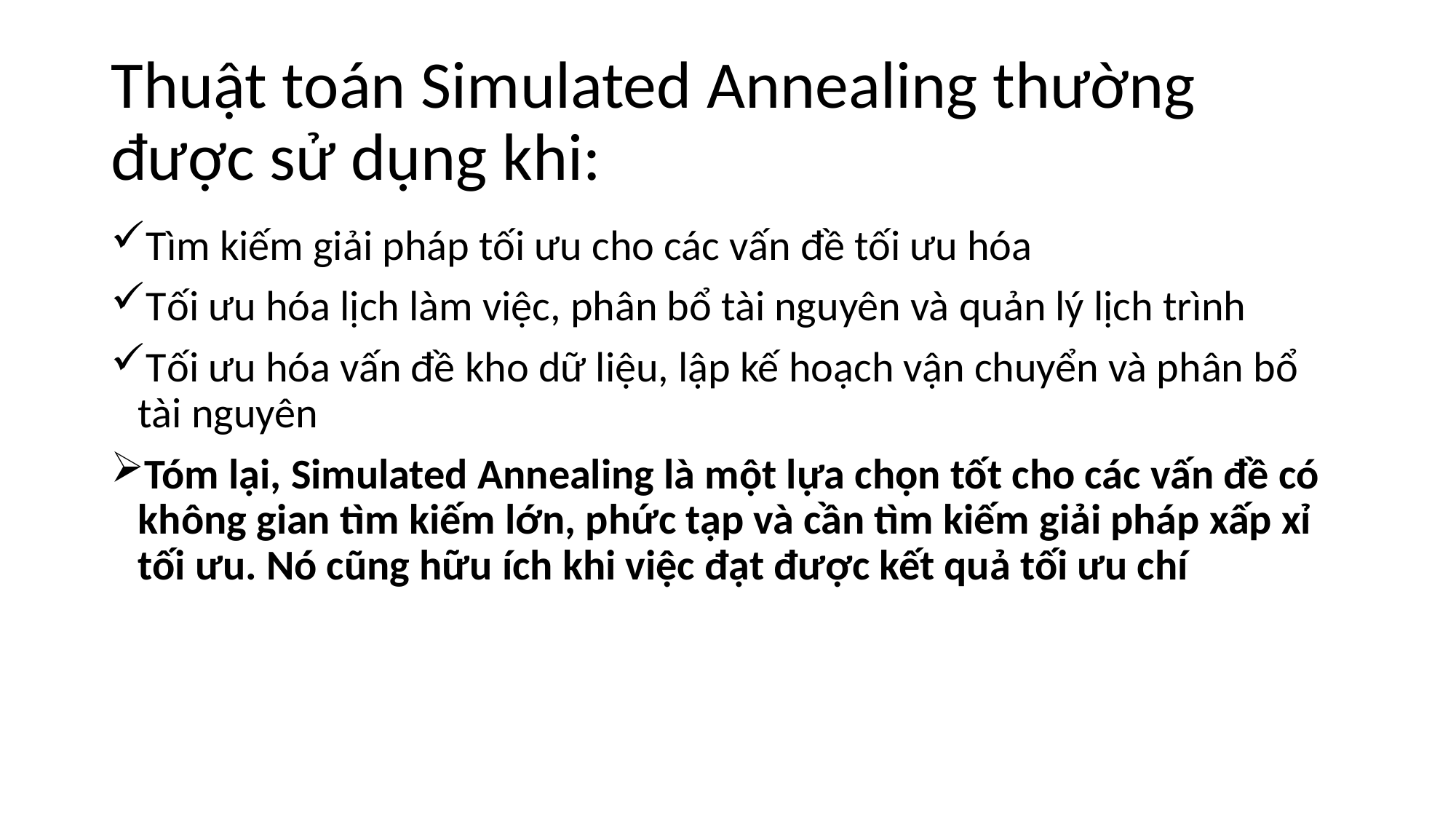

# Thuật toán Simulated Annealing thường được sử dụng khi:
Tìm kiếm giải pháp tối ưu cho các vấn đề tối ưu hóa
Tối ưu hóa lịch làm việc, phân bổ tài nguyên và quản lý lịch trình
Tối ưu hóa vấn đề kho dữ liệu, lập kế hoạch vận chuyển và phân bổ tài nguyên
Tóm lại, Simulated Annealing là một lựa chọn tốt cho các vấn đề có không gian tìm kiếm lớn, phức tạp và cần tìm kiếm giải pháp xấp xỉ tối ưu. Nó cũng hữu ích khi việc đạt được kết quả tối ưu chí